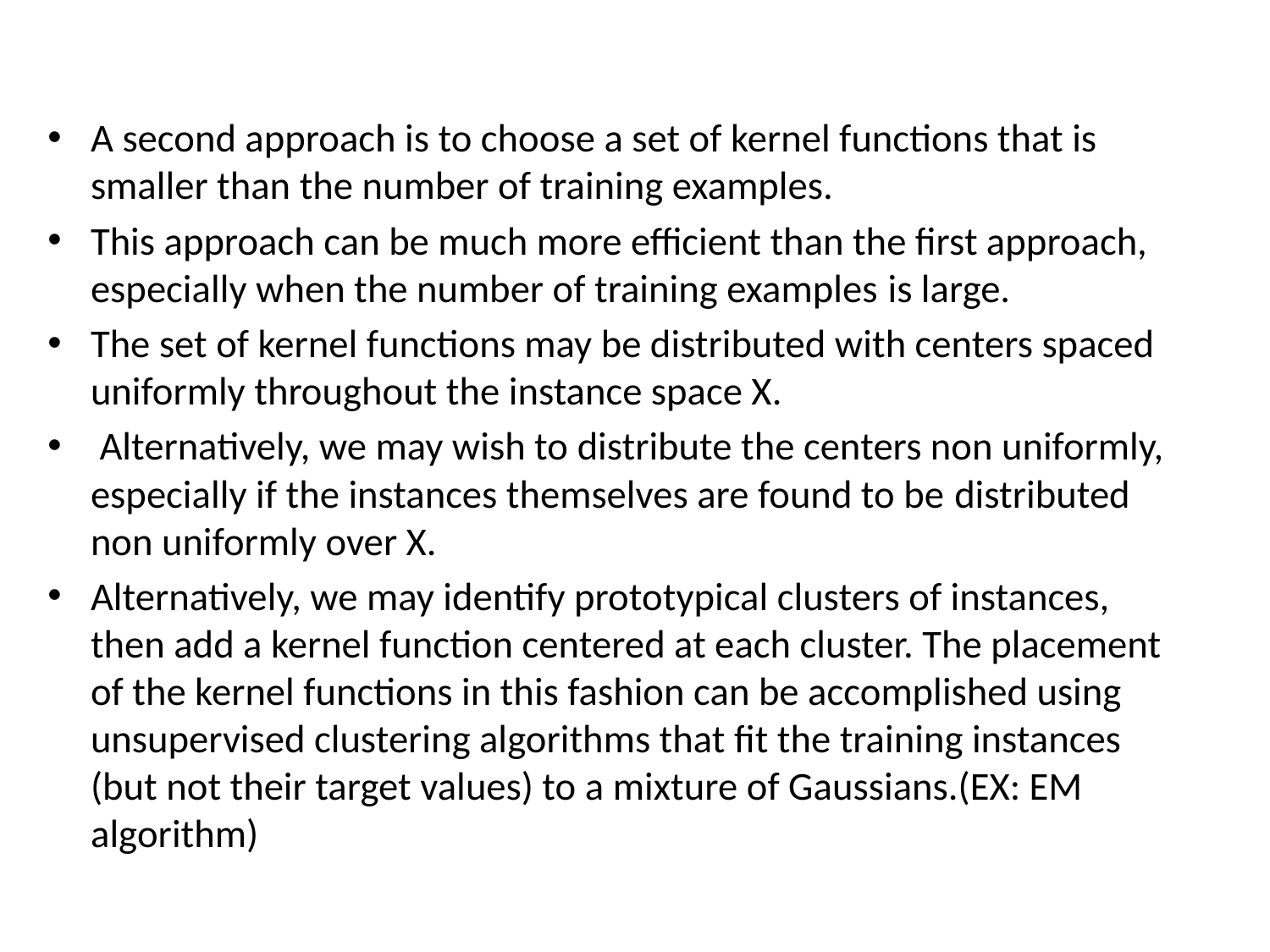

A second approach is to choose a set of kernel functions that is smaller than the number of training examples.
This approach can be much more efficient than the first approach, especially when the number of training examples is large.
The set of kernel functions may be distributed with centers spaced uniformly throughout the instance space X.
 Alternatively, we may wish to distribute the centers non uniformly, especially if the instances themselves are found to be distributed non uniformly over X.
Alternatively, we may identify prototypical clusters of instances, then add a kernel function centered at each cluster. The placement of the kernel functions in this fashion can be accomplished using unsupervised clustering algorithms that fit the training instances (but not their target values) to a mixture of Gaussians.(EX: EM algorithm)